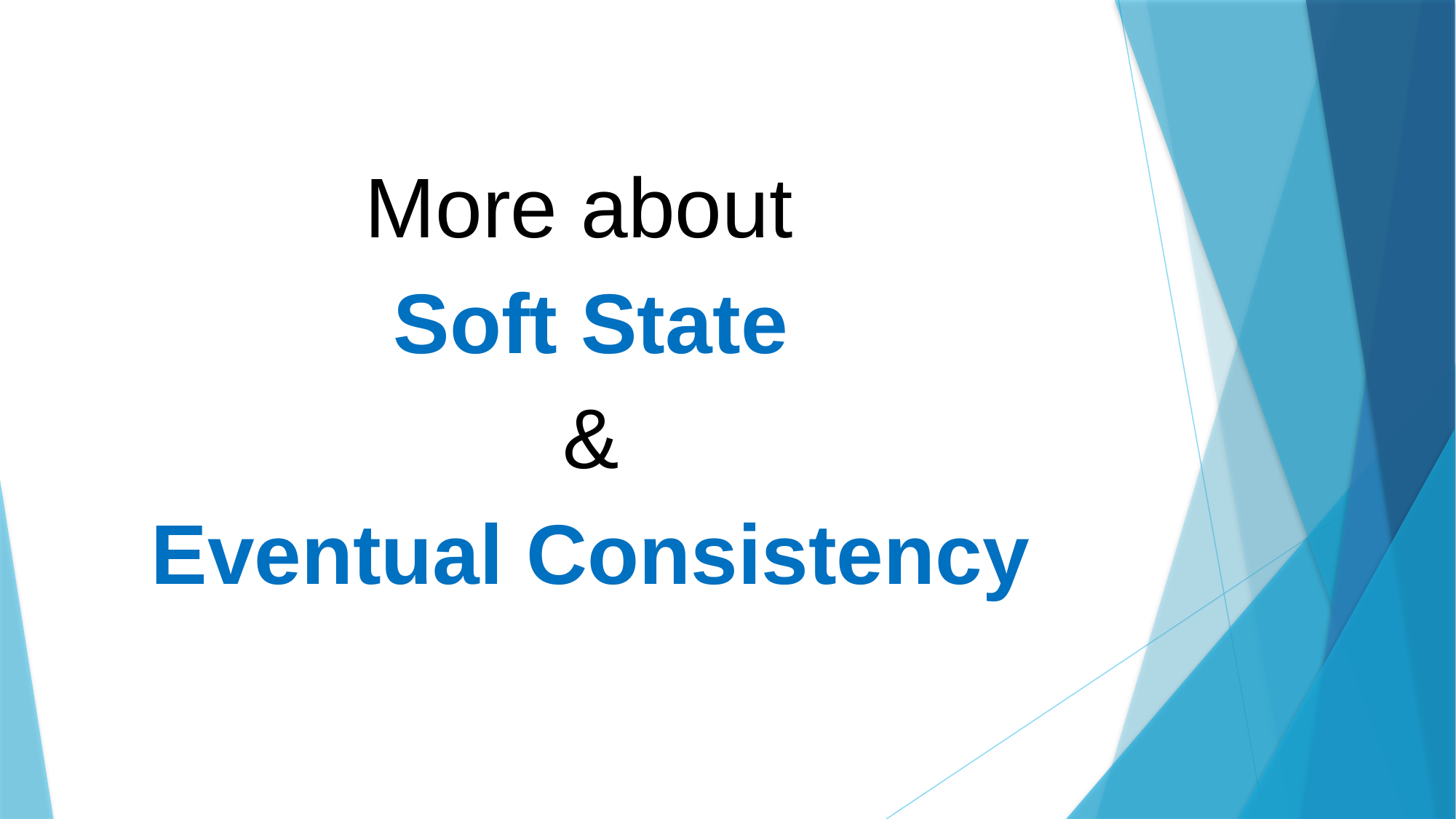

More about
Soft State
&
Eventual Consistency